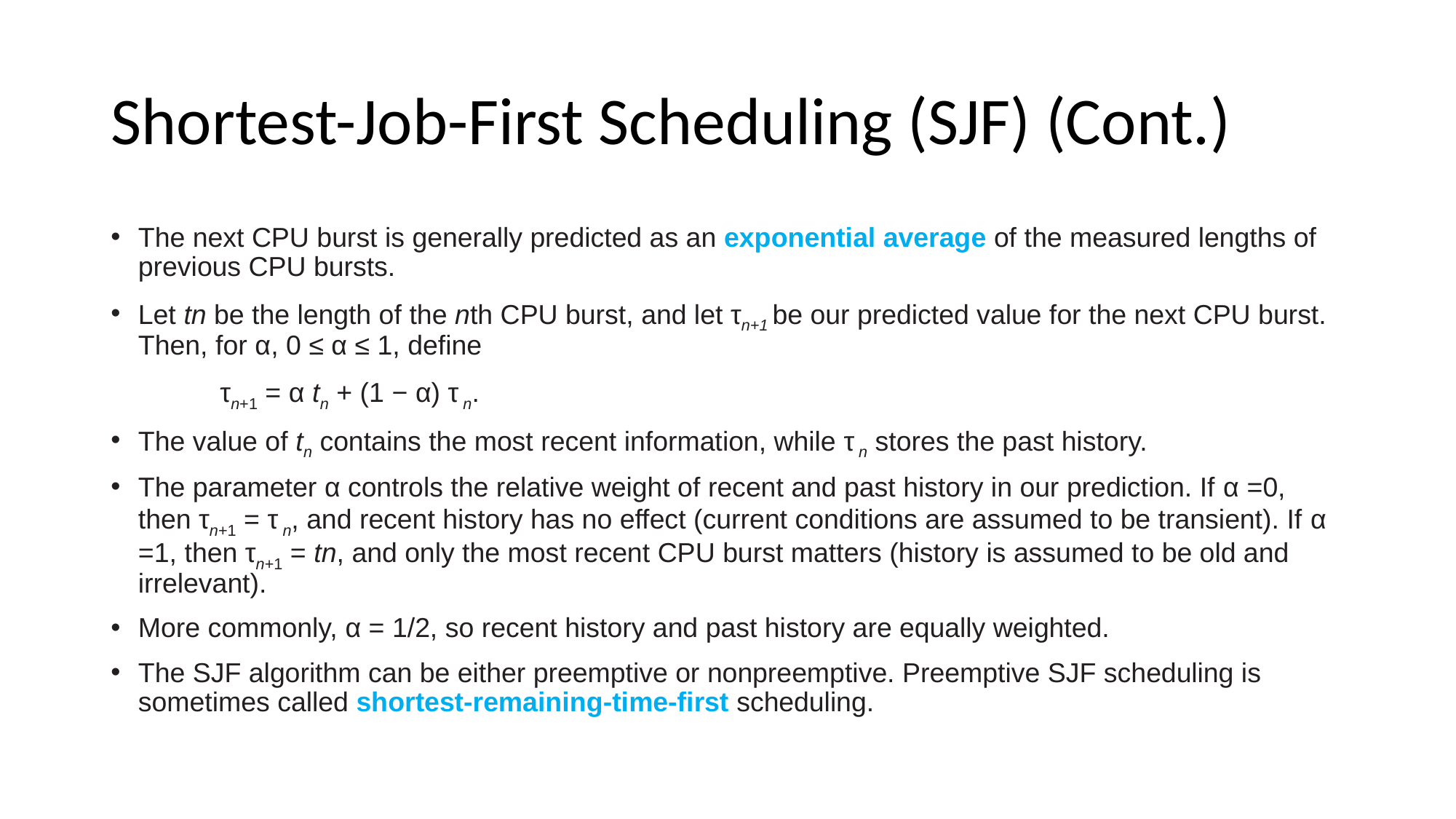

# Shortest-Job-First Scheduling (SJF) (Cont.)
The next CPU burst is generally predicted as an exponential average of the measured lengths of previous CPU bursts.
Let tn be the length of the nth CPU burst, and let τn+1 be our predicted value for the next CPU burst. Then, for α, 0 ≤ α ≤ 1, define
	τn+1 = α tn + (1 − α) τ n.
The value of tn contains the most recent information, while τ n stores the past history.
The parameter α controls the relative weight of recent and past history in our prediction. If α =0, then τn+1 = τ n, and recent history has no effect (current conditions are assumed to be transient). If α =1, then τn+1 = tn, and only the most recent CPU burst matters (history is assumed to be old and irrelevant).
More commonly, α = 1/2, so recent history and past history are equally weighted.
The SJF algorithm can be either preemptive or nonpreemptive. Preemptive SJF scheduling is sometimes called shortest-remaining-time-first scheduling.